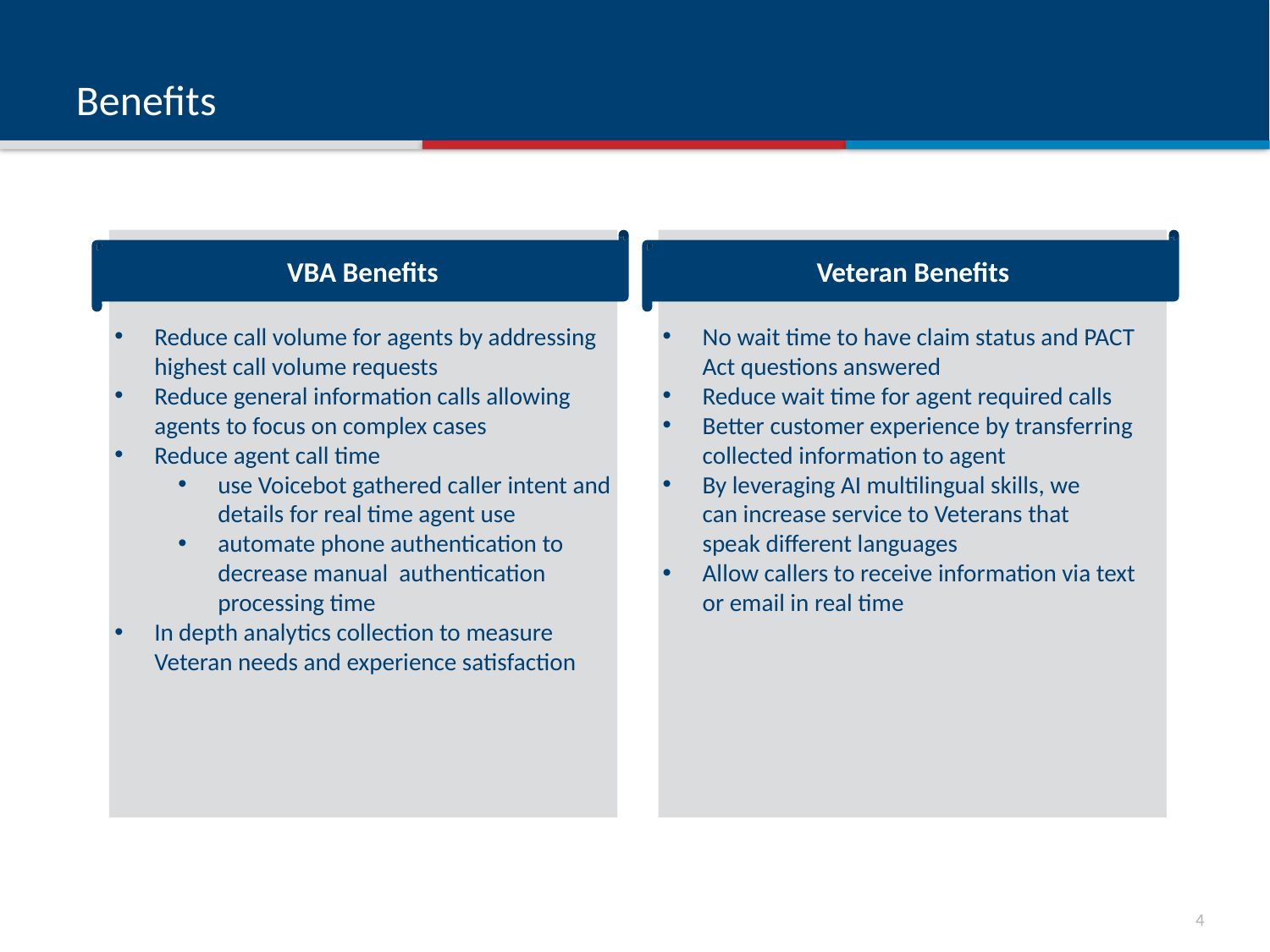

# Benefits
VBA Benefits

Veteran Benefits

No wait time to have claim status and PACT Act questions answered
Reduce wait time for agent required calls
Better customer experience by transferring collected information to agent
By leveraging AI multilingual skills, we can increase service to Veterans that speak different languages
Allow callers to receive information via text or email in real time

Reduce call volume for agents by addressing highest call volume requests
Reduce general information calls allowing agents to focus on complex cases
Reduce agent call time
use Voicebot gathered caller intent and details for real time agent use
automate phone authentication to decrease manual  authentication processing time
In depth analytics collection to measure Veteran needs and experience satisfaction

4